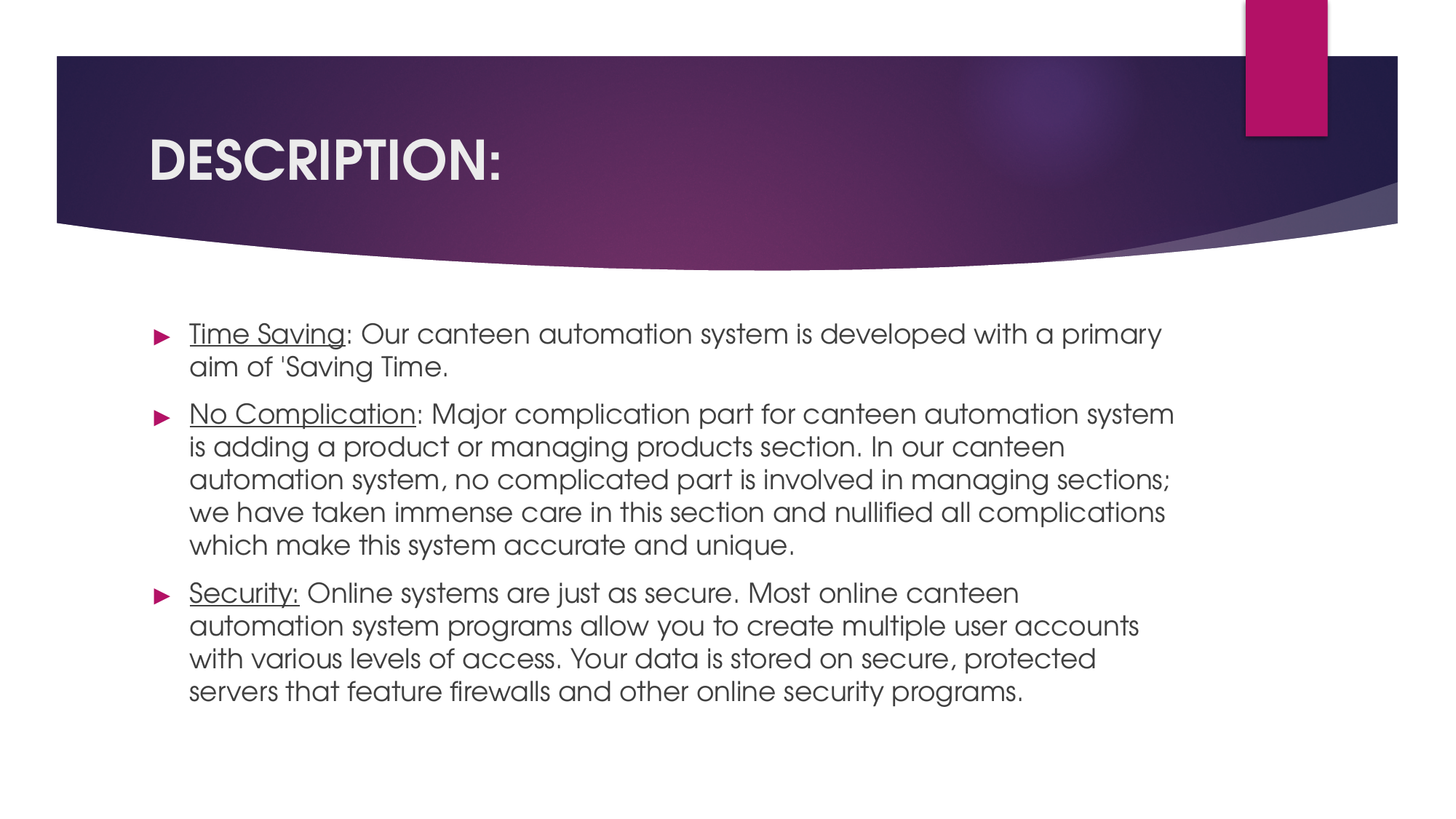

# DESCRIPTION:
Time Saving: Our canteen automation system is developed with a primary aim of 'Saving Time.
No Complication: Major complication part for canteen automation system is adding a product or managing products section. In our canteen automation system, no complicated part is involved in managing sections; we have taken immense care in this section and nullified all complications which make this system accurate and unique.
Security: Online systems are just as secure. Most online canteen automation system programs allow you to create multiple user accounts with various levels of access. Your data is stored on secure, protected servers that feature firewalls and other online security programs.